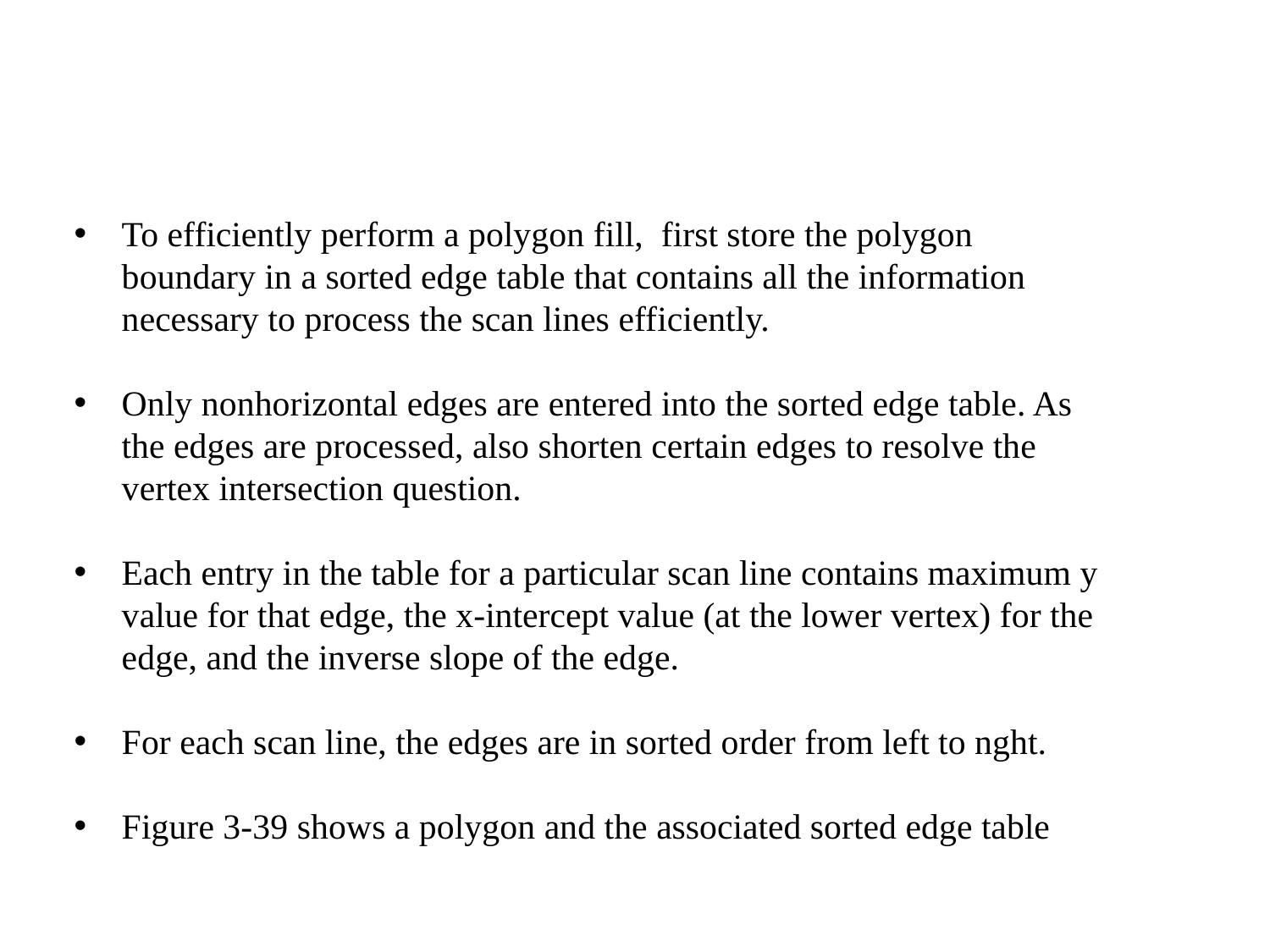

#
To efficiently perform a polygon fill,  first store the polygon boundary in a sorted edge table that contains all the information necessary to process the scan lines efficiently.

Only nonhorizontal edges are entered into the sorted edge table. As the edges are processed, also shorten certain edges to resolve the vertex intersection question.

Each entry in the table for a particular scan line contains maximum y value for that edge, the x-intercept value (at the lower vertex) for the edge, and the inverse slope of the edge.

For each scan line, the edges are in sorted order from left to nght.

Figure 3-39 shows a polygon and the associated sorted edge table